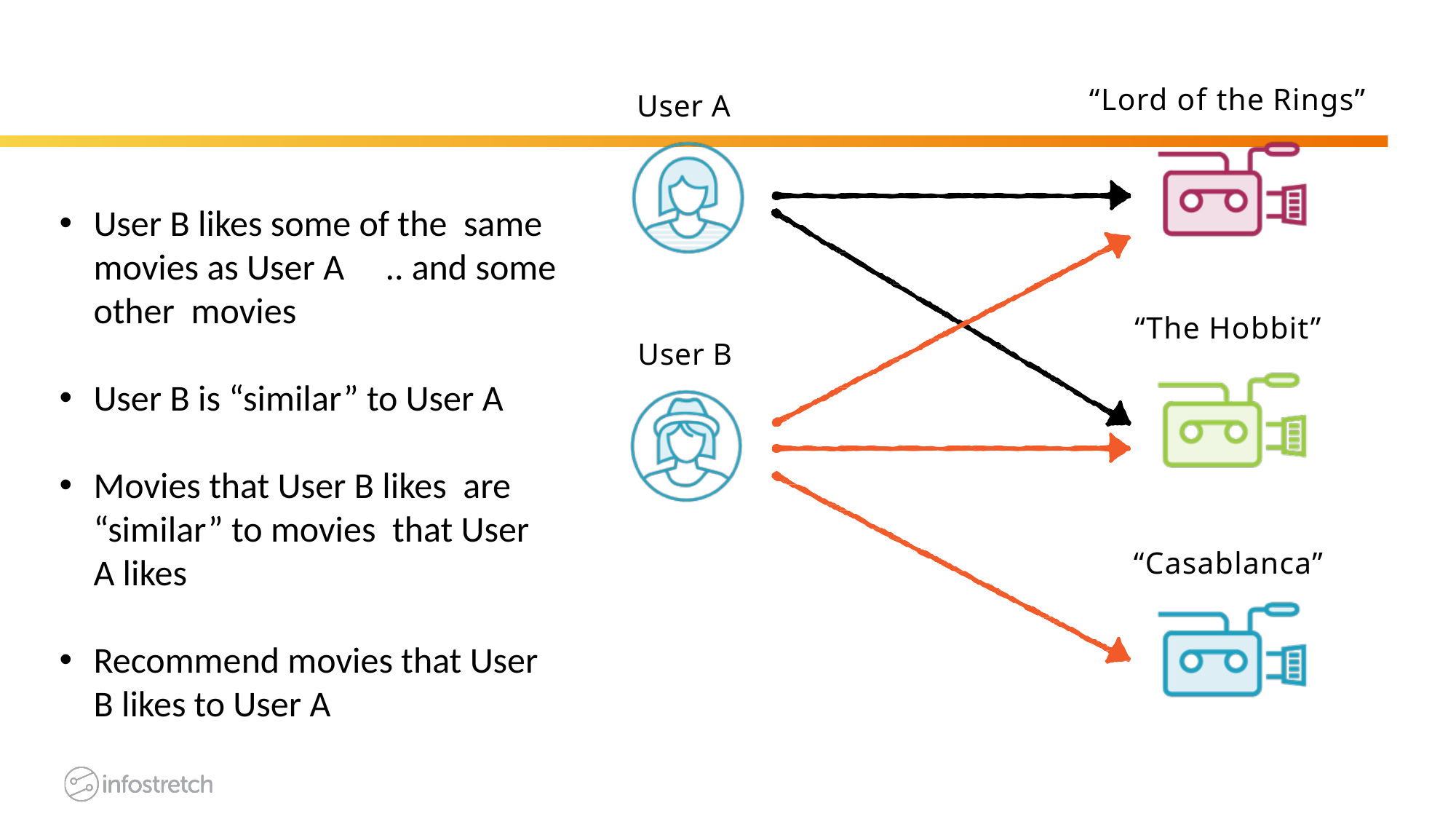

# “Lord of the Rings”
User A

User B likes some of the  same movies as User A     .. and some other  movies

User B is “similar” to User A

Movies that User B likes  are “similar” to movies  that User A likes

Recommend movies that User B likes to User A

“The Hobbit”
User B

“Casablanca”